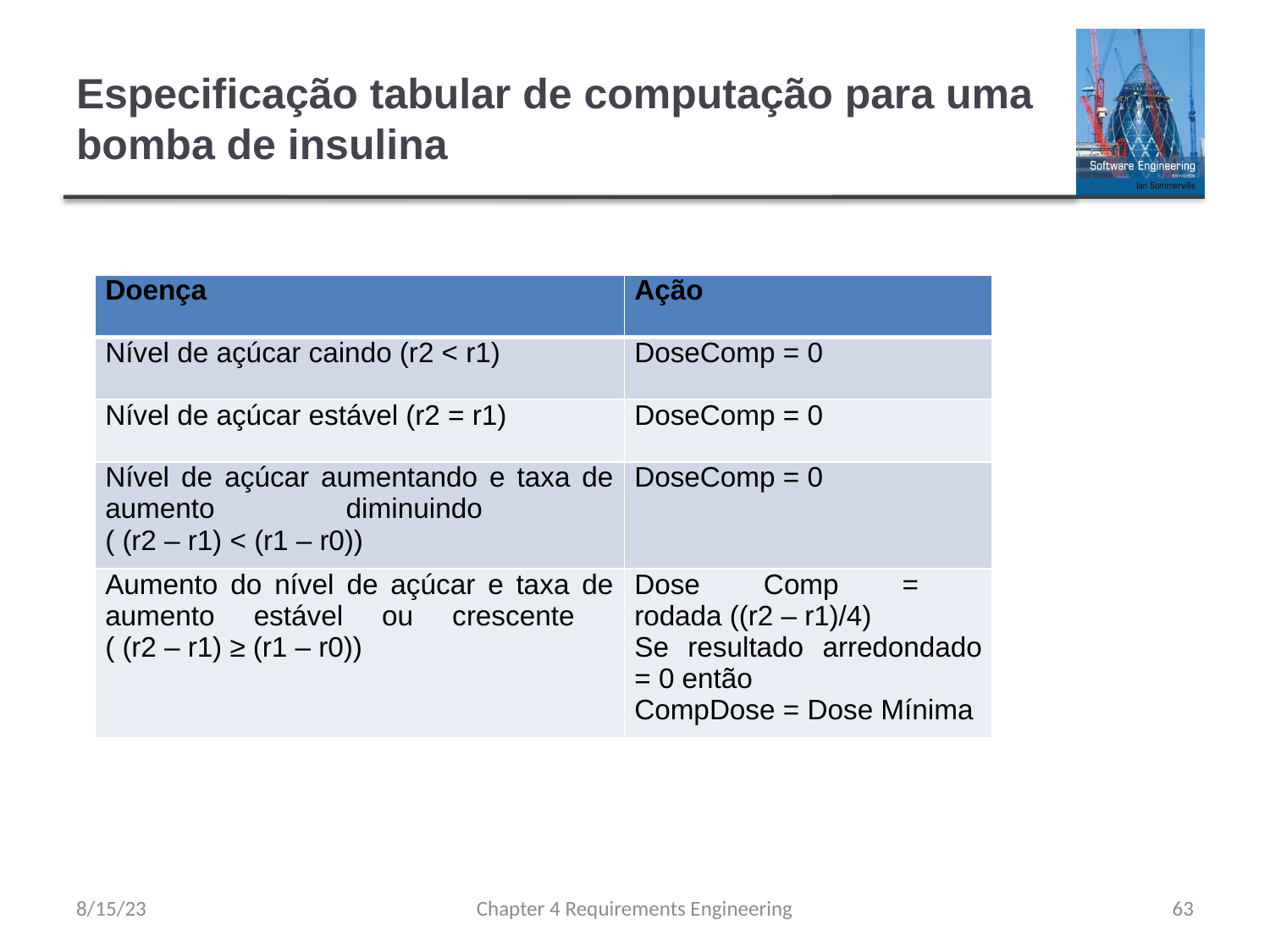

# Especificação tabular de computação para uma bomba de insulina
| Doença | Ação |
| --- | --- |
| Nível de açúcar caindo (r2 < r1) | DoseComp = 0 |
| Nível de açúcar estável (r2 = r1) | DoseComp = 0 |
| Nível de açúcar aumentando e taxa de aumento diminuindo ( (r2 – r1) < (r1 – r0)) | DoseComp = 0 |
| Aumento do nível de açúcar e taxa de aumento estável ou crescente ( (r2 – r1) ≥ (r1 – r0)) | Dose Comp = rodada ((r2 – r1)/4) Se resultado arredondado = 0 então CompDose = Dose Mínima |
8/15/23
Chapter 4 Requirements Engineering
63